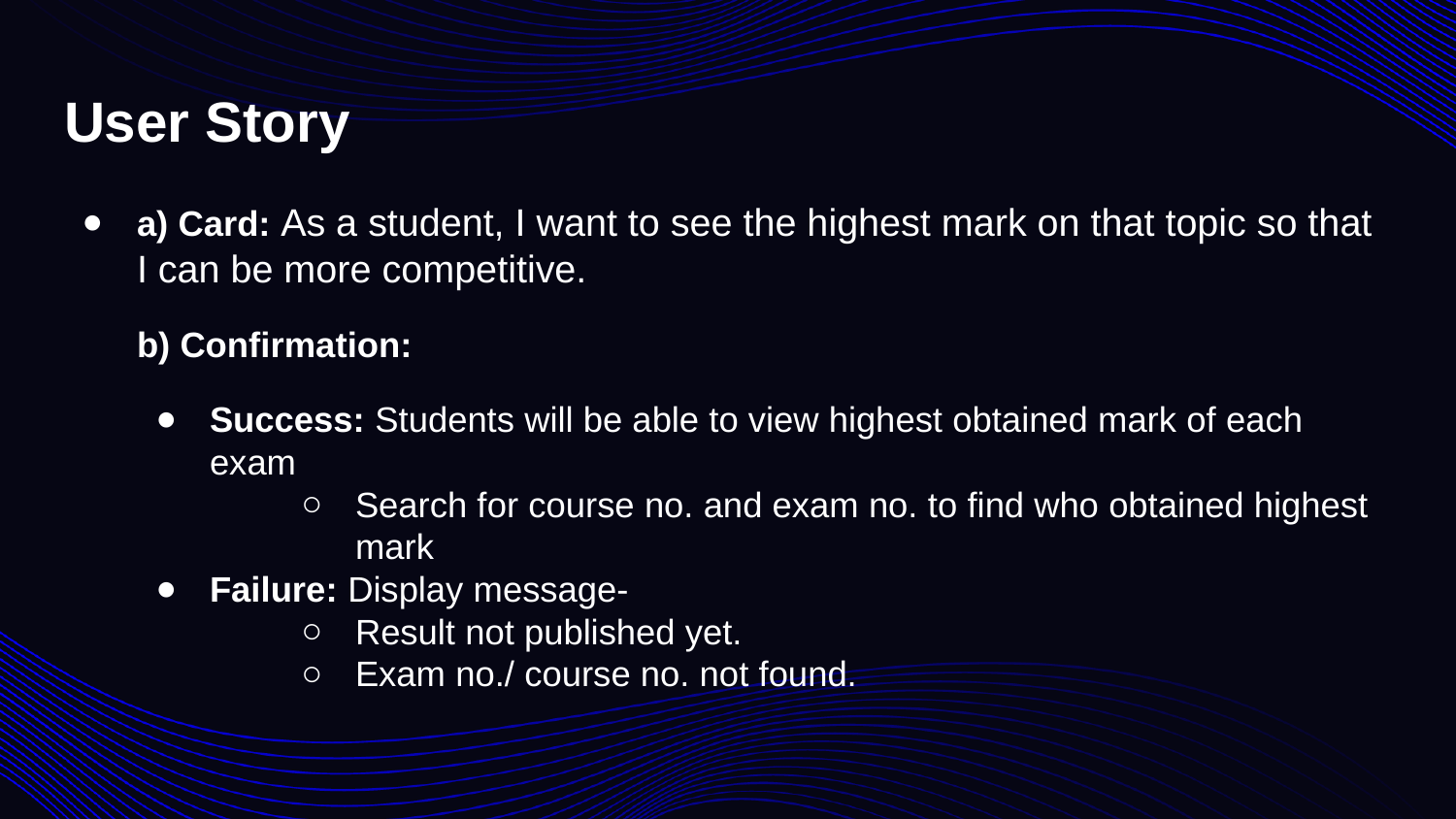

# User Story
a) Card: As a student, I want to see the highest mark on that topic so that I can be more competitive.
b) Confirmation:
Success: Students will be able to view highest obtained mark of each exam
Search for course no. and exam no. to find who obtained highest mark
Failure: Display message-
Result not published yet.
Exam no./ course no. not found.